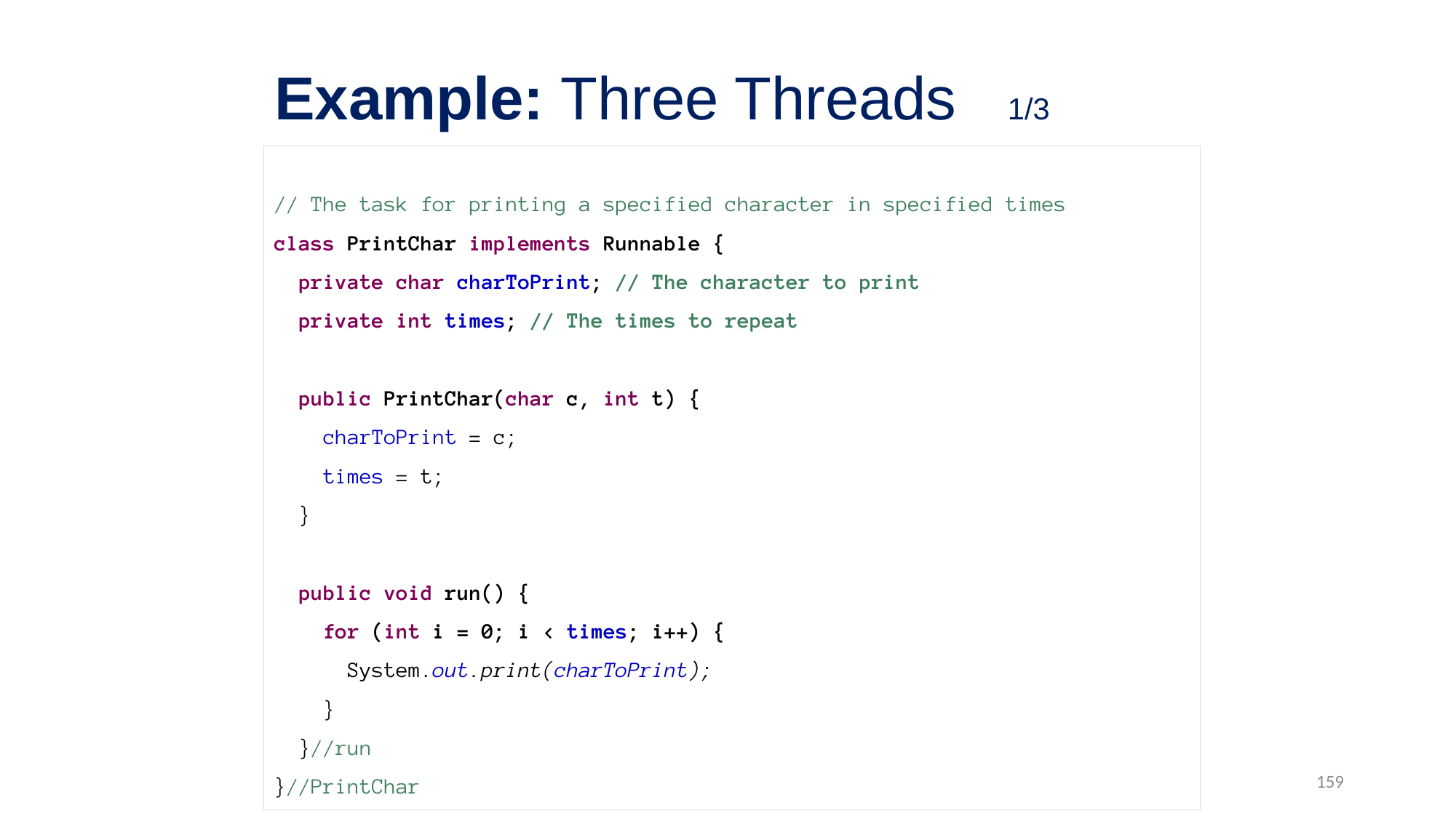

# Example: Three Threads   1/3

// The task for printing a specified character in specified times
class PrintChar implements Runnable {
  private char charToPrint; // The character to print
  private int times; // The times to repeat

  public PrintChar(char c, int t) {
    charToPrint = c;
    times = t;
  }

  public void run() {
    for (int i = 0; i < times; i++) {
      System.out.print(charToPrint);
    }
  }//run
}//PrintChar

159